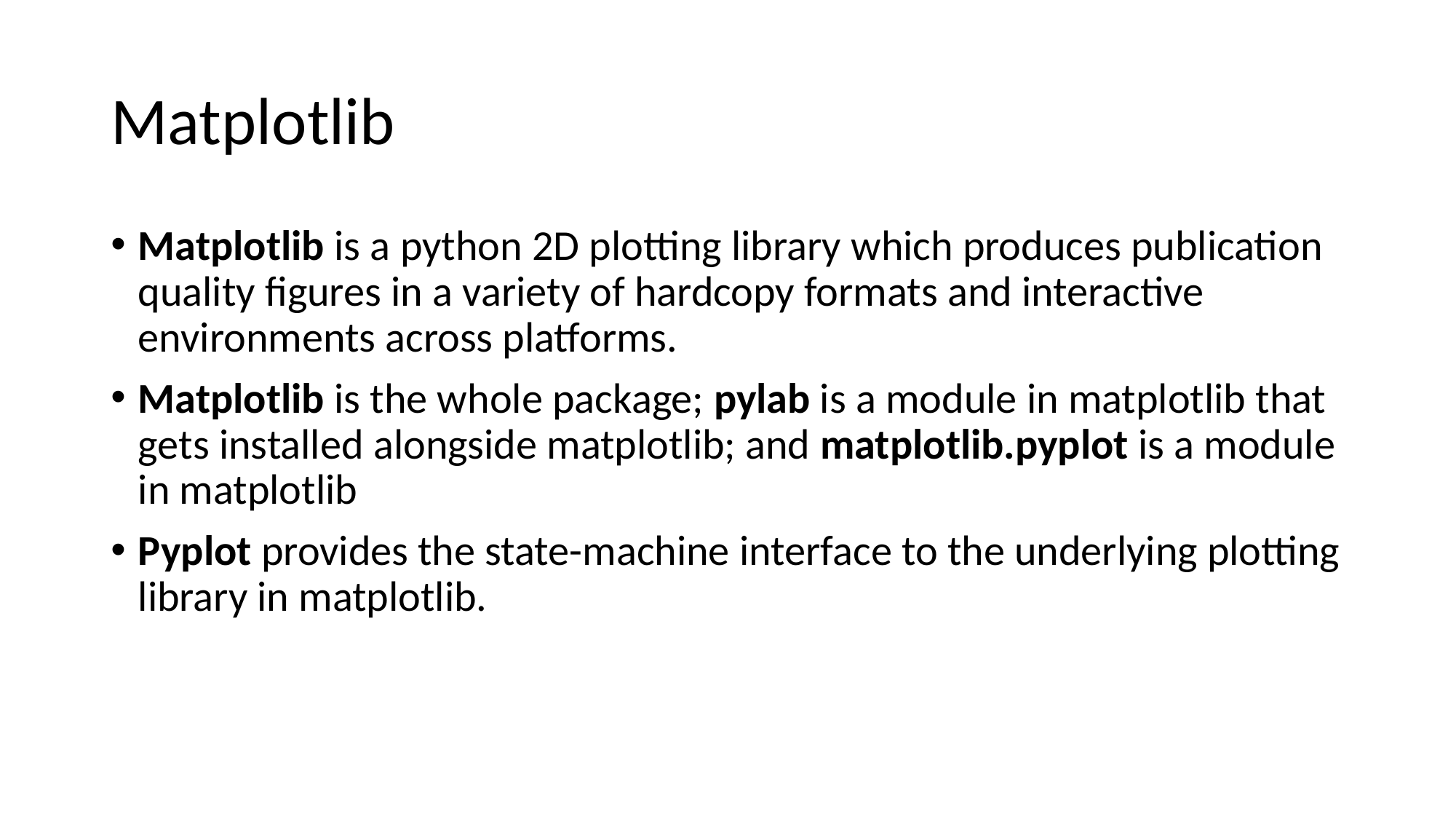

# Matplotlib
Matplotlib is a python 2D plotting library which produces publication quality figures in a variety of hardcopy formats and interactive environments across platforms.
Matplotlib is the whole package; pylab is a module in matplotlib that gets installed alongside matplotlib; and matplotlib.pyplot is a module in matplotlib
Pyplot provides the state-machine interface to the underlying plotting library in matplotlib.